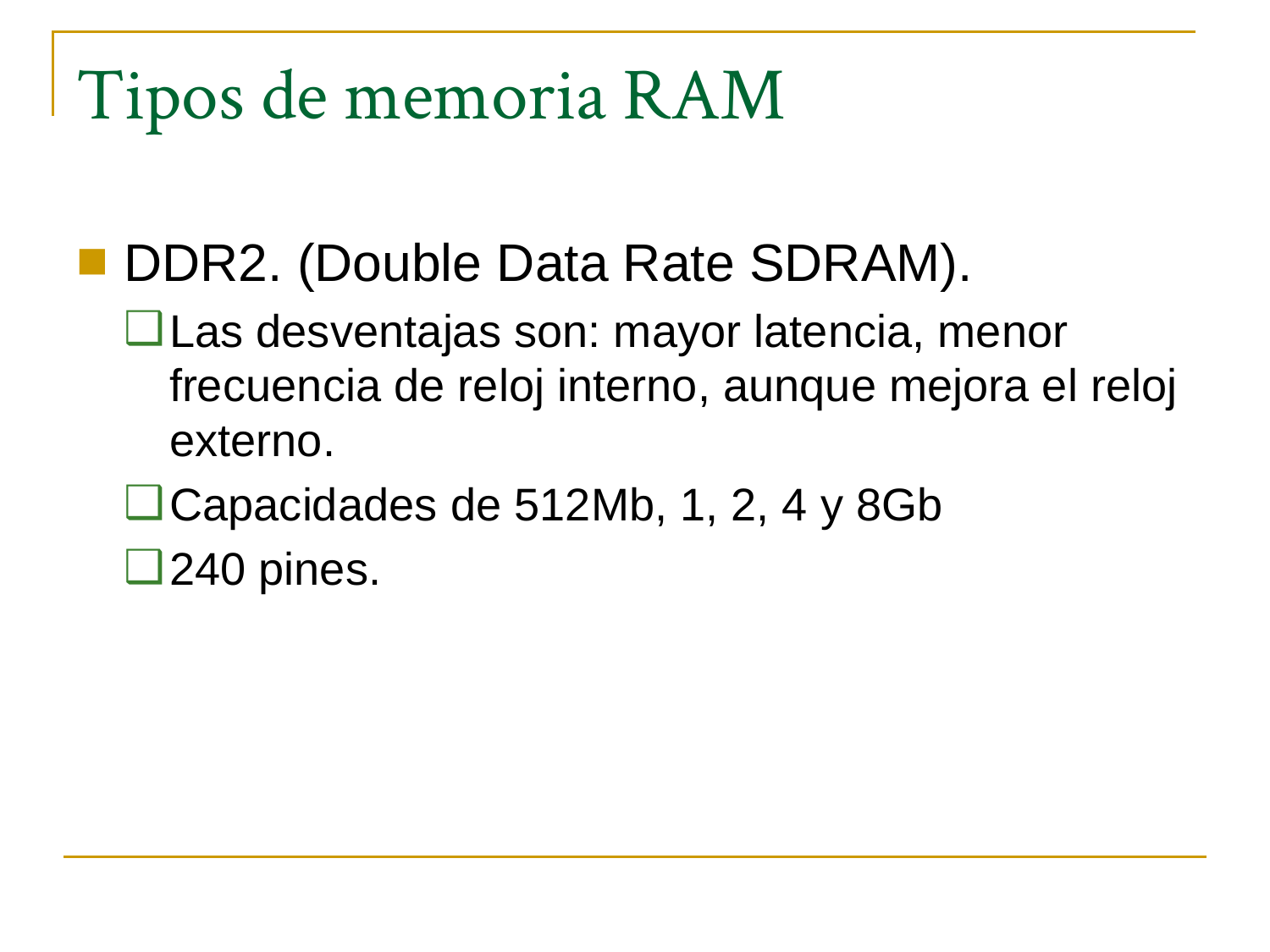

# Tipos de memoria RAM
DDR2. (Double Data Rate SDRAM).
Las desventajas son: mayor latencia, menor frecuencia de reloj interno, aunque mejora el reloj externo.
Capacidades de 512Mb, 1, 2, 4 y 8Gb
240 pines.